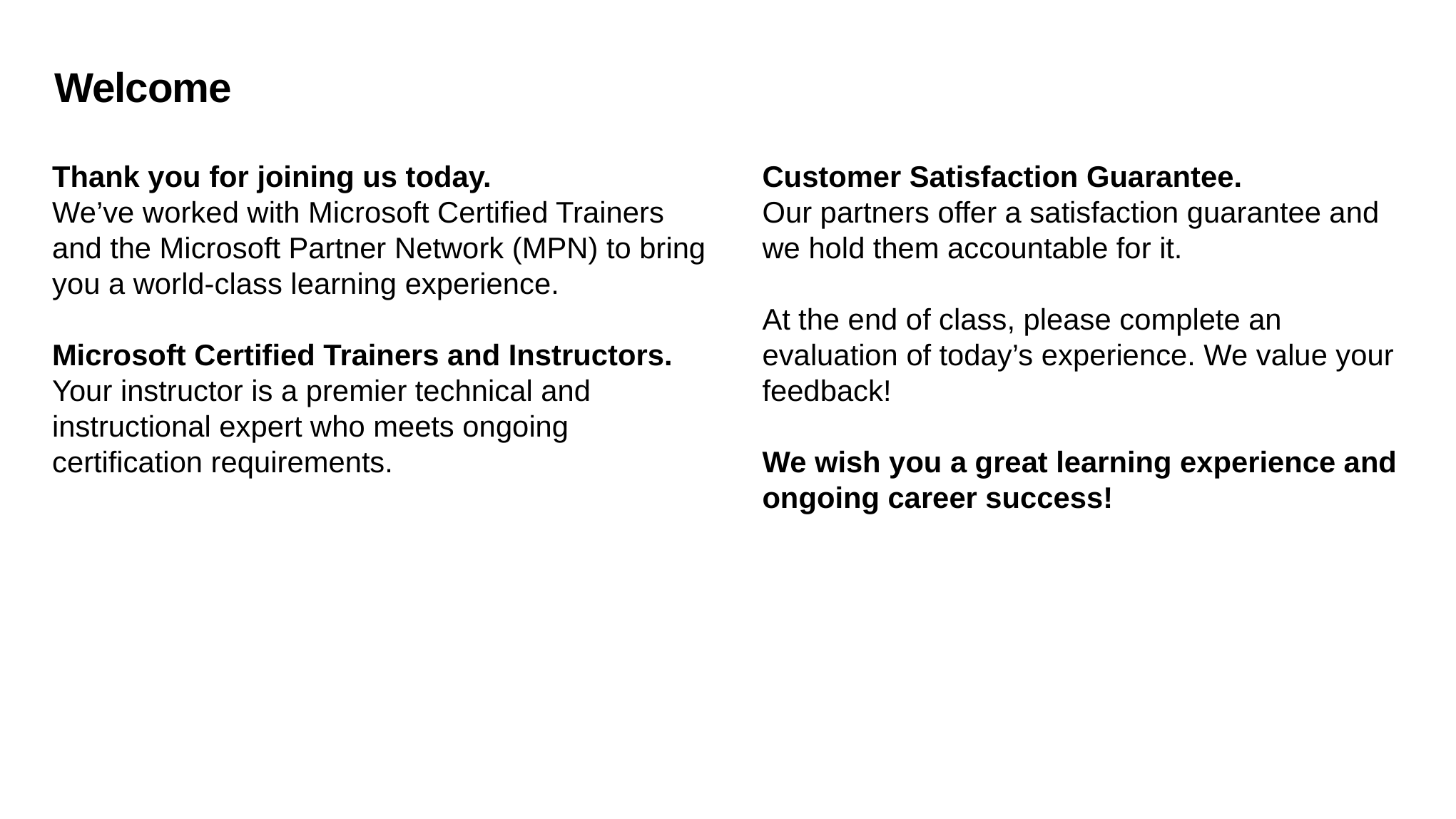

# Welcome
Thank you for joining us today.
We’ve worked with Microsoft Certified Trainers and the Microsoft Partner Network (MPN) to bring you a world-class learning experience.

Microsoft Certified Trainers and Instructors. Your instructor is a premier technical and instructional expert who meets ongoing certification requirements.

Customer Satisfaction Guarantee.
Our partners offer a satisfaction guarantee and we hold them accountable for it.
At the end of class, please complete an evaluation of today’s experience. We value your feedback!

We wish you a great learning experience and ongoing career success!